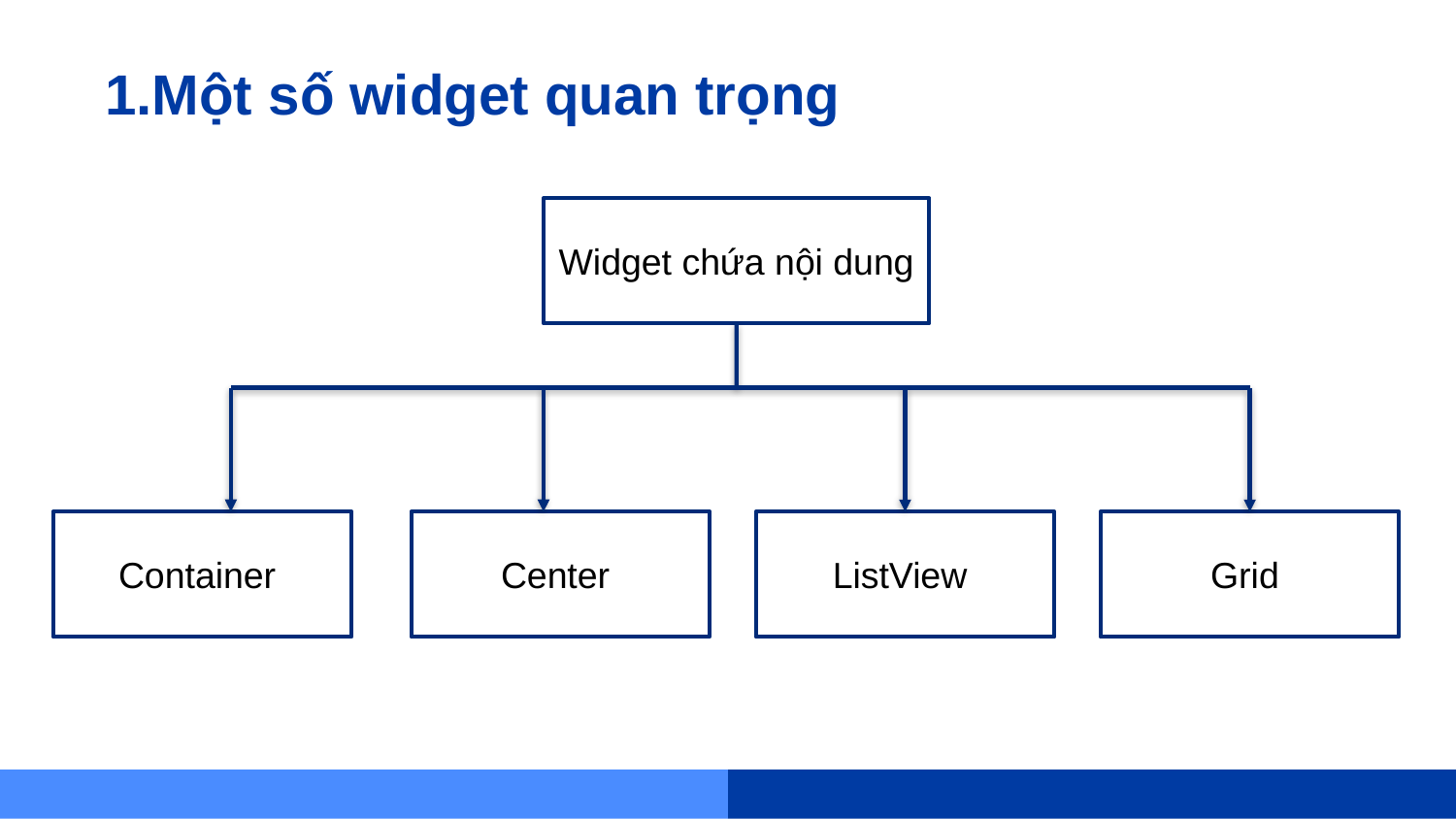

# 1.Một số widget quan trọng
Widget chứa nội dung
Container
Center
ListView
Grid